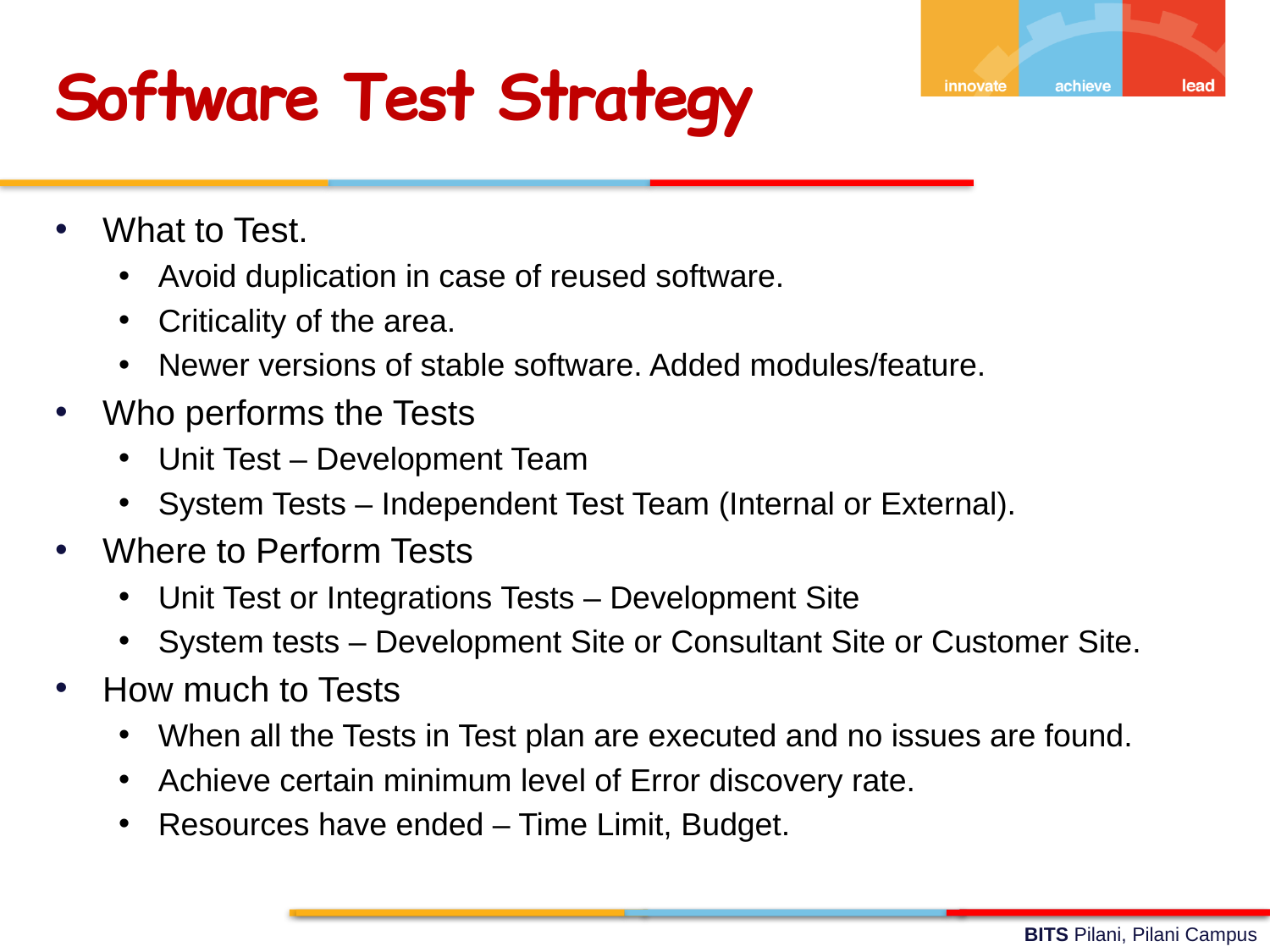

Software Test Strategy
What to Test.
Avoid duplication in case of reused software.
Criticality of the area.
Newer versions of stable software. Added modules/feature.
Who performs the Tests
Unit Test – Development Team
System Tests – Independent Test Team (Internal or External).
Where to Perform Tests
Unit Test or Integrations Tests – Development Site
System tests – Development Site or Consultant Site or Customer Site.
How much to Tests
When all the Tests in Test plan are executed and no issues are found.
Achieve certain minimum level of Error discovery rate.
Resources have ended – Time Limit, Budget.